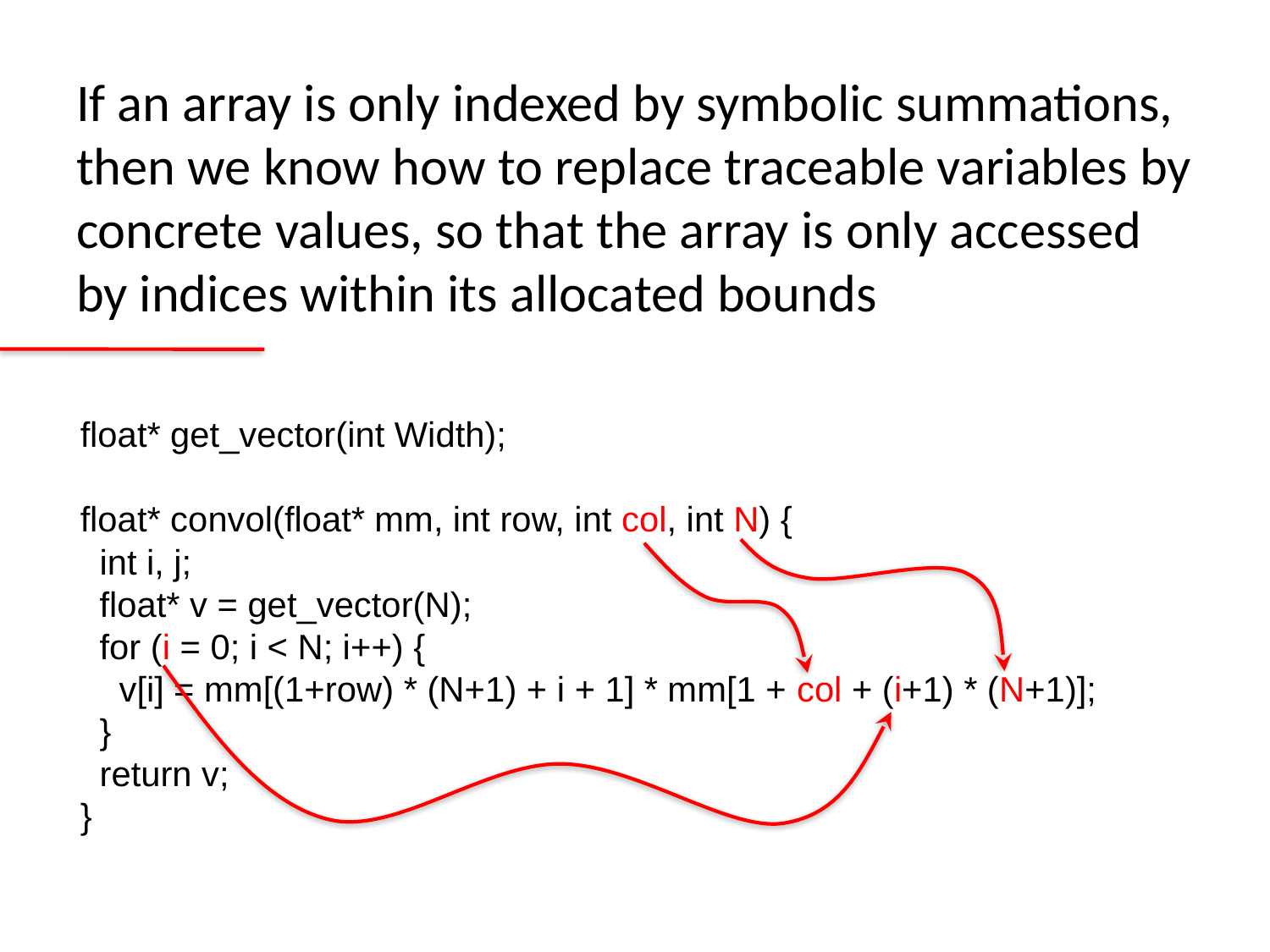

# If an array is only indexed by symbolic summations, then we know how to replace traceable variables by concrete values, so that the array is only accessed by indices within its allocated bounds
float* get_vector(int Width);

float* convol(float* mm, int row, int col, int N) {
  int i, j;
  float* v = get_vector(N);
  for (i = 0; i < N; i++) {
    v[i] = mm[(1+row) * (N+1) + i + 1] * mm[1 + col + (i+1) * (N+1)];
  }
  return v;
}